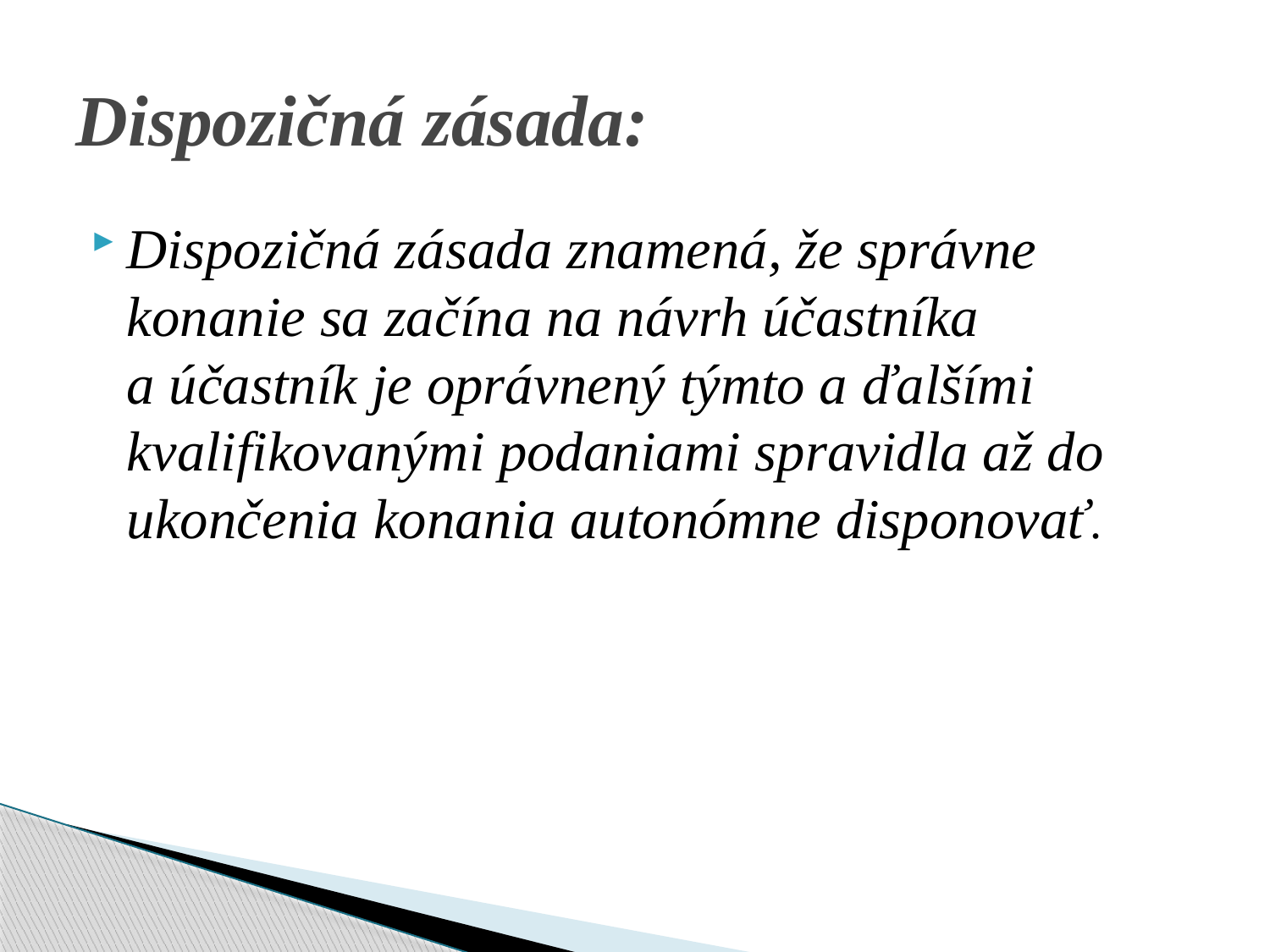

# Dispozičná zásada:
Dispozičná zásada znamená, že správne konanie sa začína na návrh účastníka a účastník je oprávnený týmto a ďalšími kvalifikovanými podaniami spravidla až do ukončenia konania autonómne disponovať.